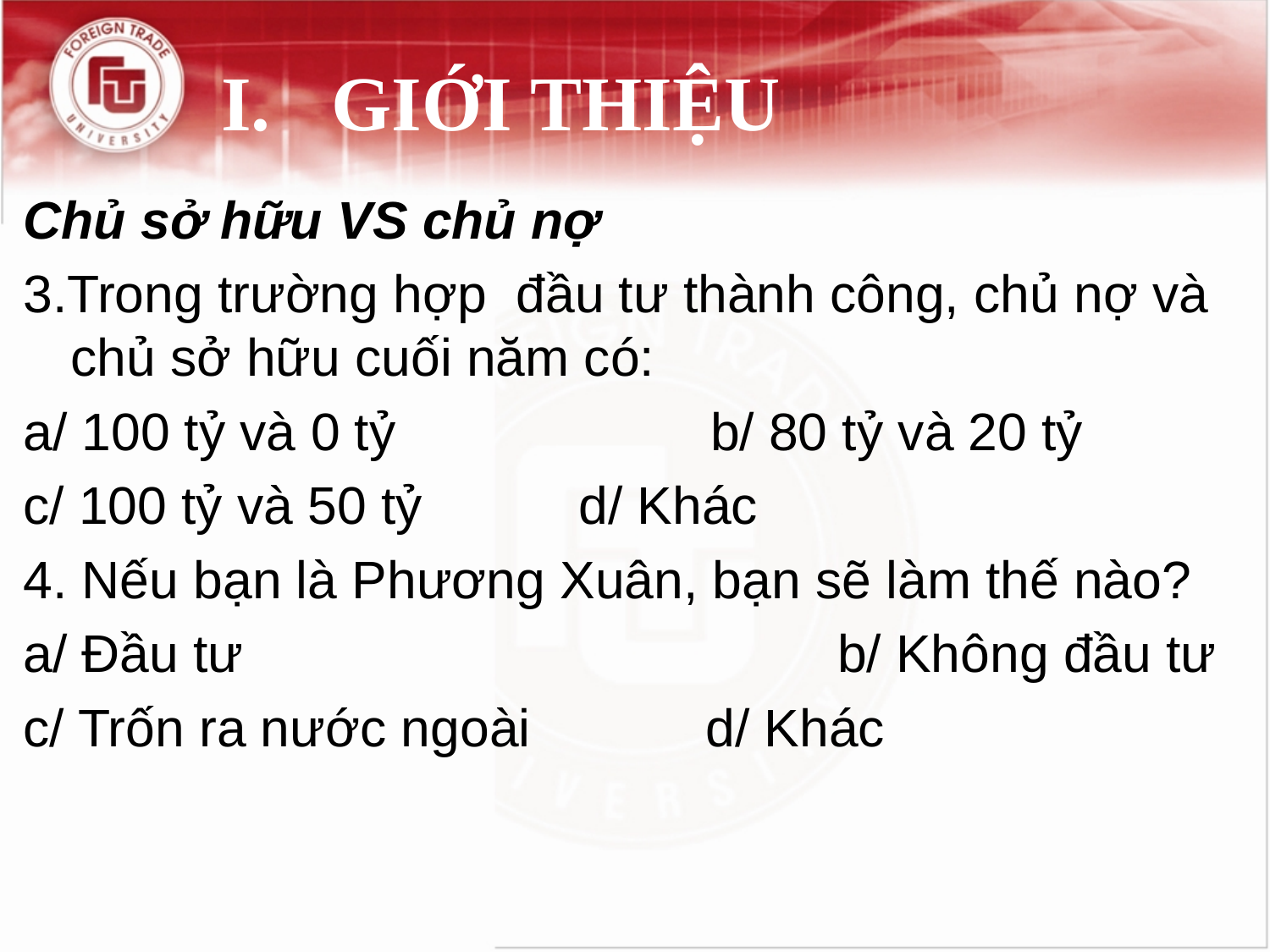

# I.	GIỚI THIỆU
Chủ sở hữu VS chủ nợ
3.Trong trường hợp  đầu tư thành công, chủ nợ và chủ sở hữu cuối năm có:
a/ 100 tỷ và 0 tỷ		         b/ 80 tỷ và 20 tỷ
c/ 100 tỷ và 50 tỷ		d/ Khác
4. Nếu bạn là Phương Xuân, bạn sẽ làm thế nào?
a/ Đầu tư				         b/ Không đầu tư
c/ Trốn ra nước ngoài		d/ Khác